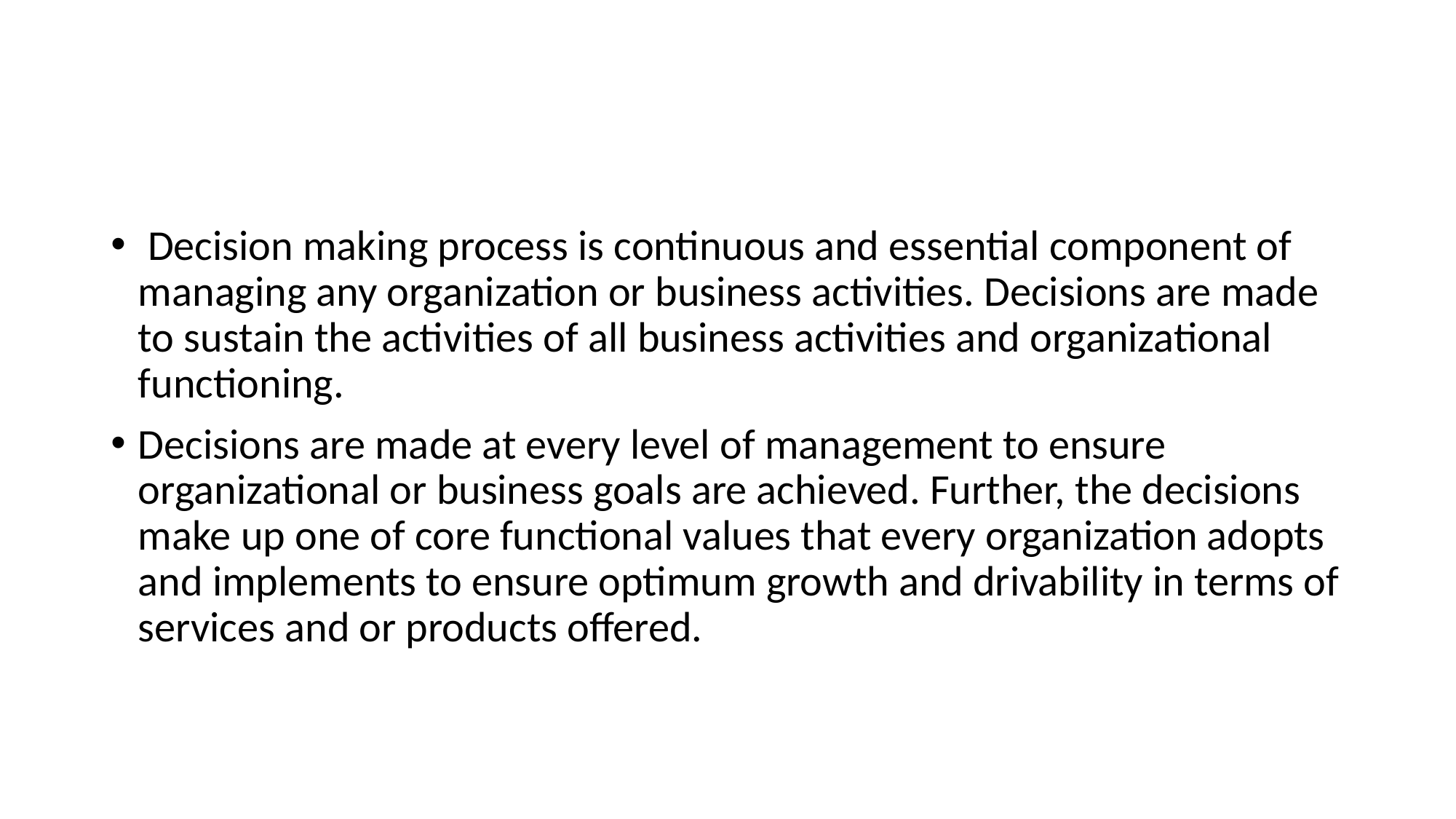

Decision making process is continuous and essential component of managing any organization or business activities. Decisions are made to sustain the activities of all business activities and organizational functioning.
Decisions are made at every level of management to ensure organizational or business goals are achieved. Further, the decisions make up one of core functional values that every organization adopts and implements to ensure optimum growth and drivability in terms of services and or products offered.